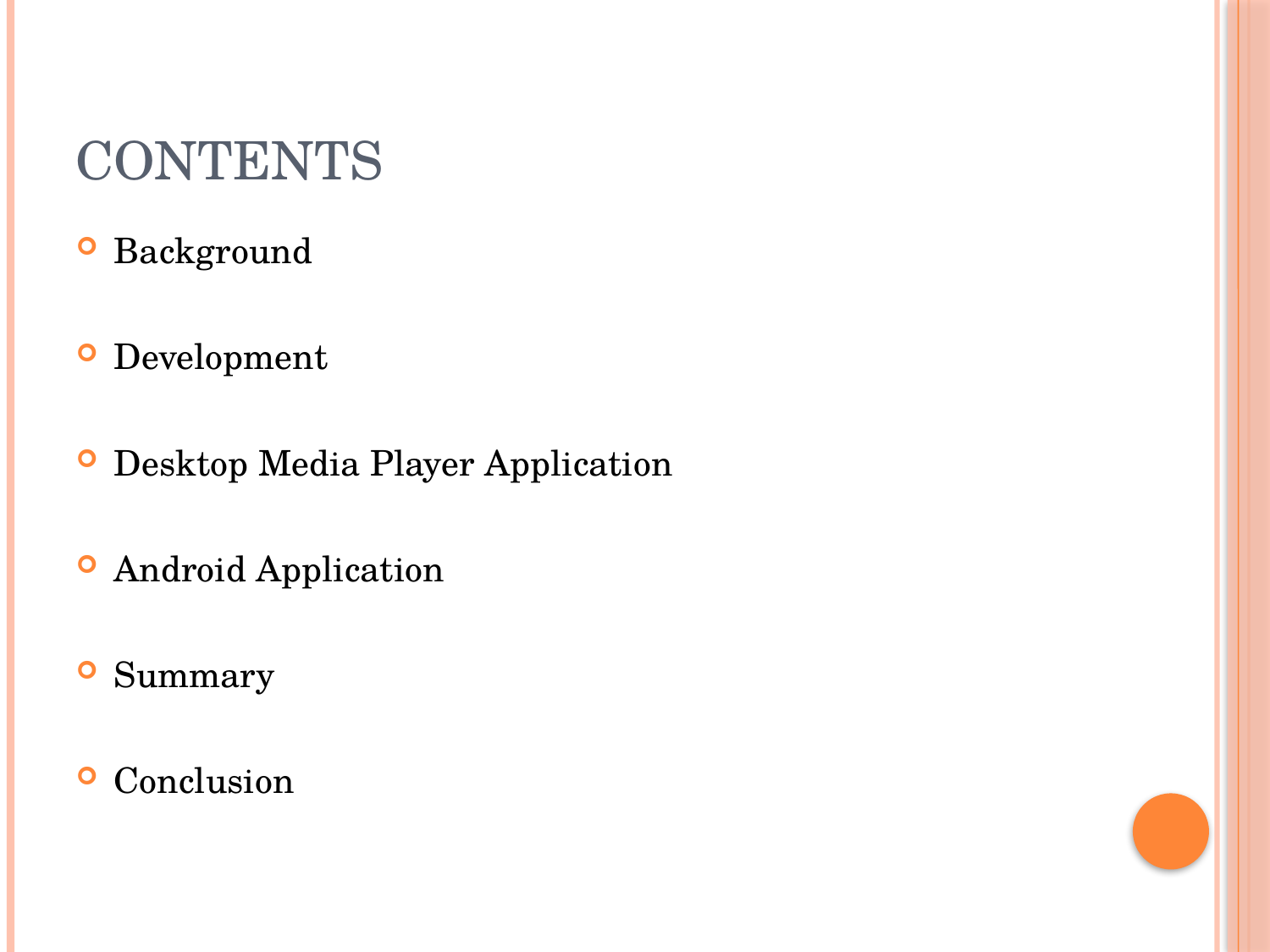

# Contents
Background

Development

Desktop Media Player Application

Android Application

Summary

Conclusion